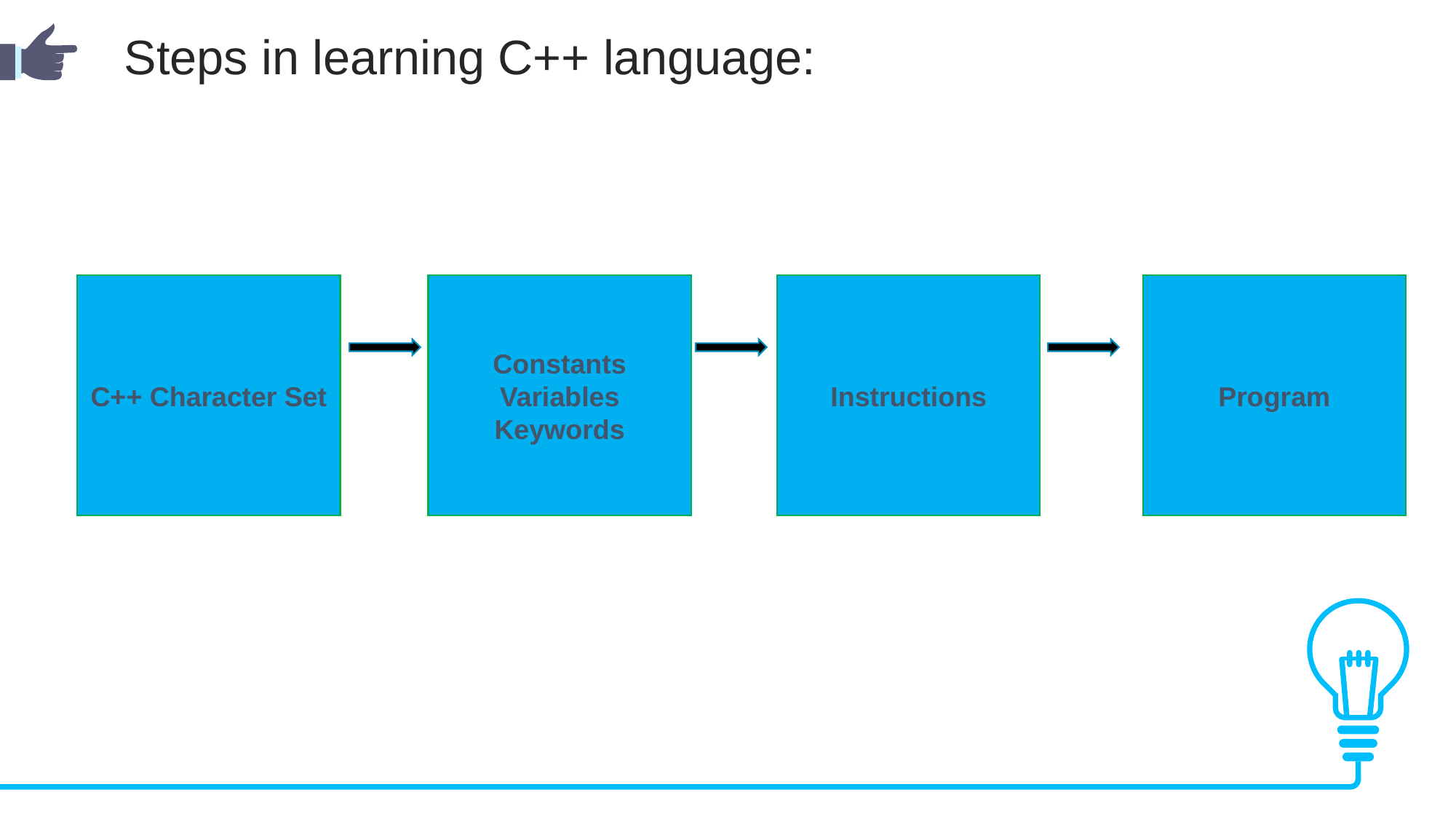

Steps in learning C++ language:

Constants
Variables
Keywords
Instructions
Program
C++ Character Set